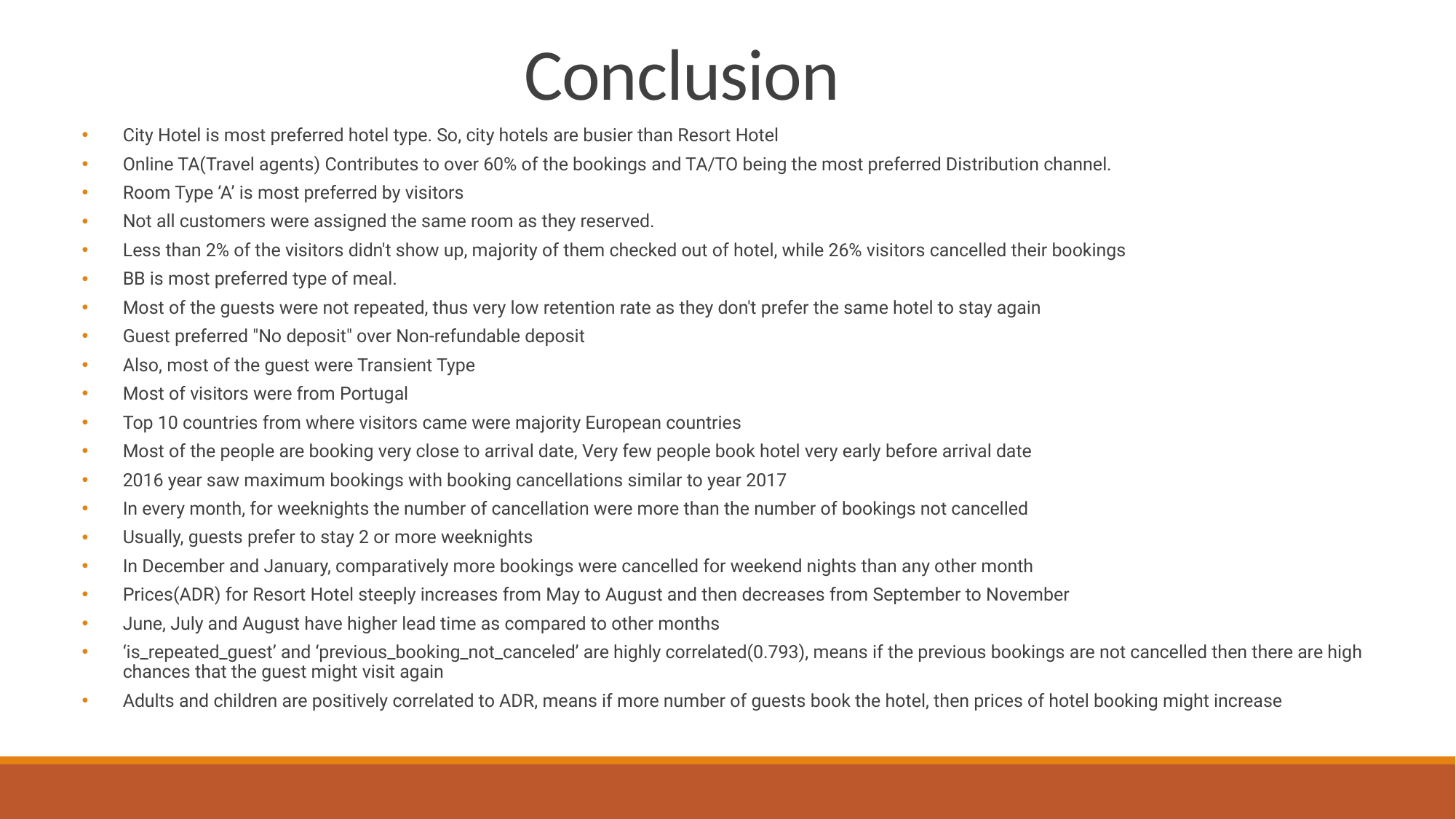

# Conclusion
City Hotel is most preferred hotel type. So, city hotels are busier than Resort Hotel
Online TA(Travel agents) Contributes to over 60% of the bookings and TA/TO being the most preferred Distribution channel.
Room Type ‘A’ is most preferred by visitors
Not all customers were assigned the same room as they reserved.
Less than 2% of the visitors didn't show up, majority of them checked out of hotel, while 26% visitors cancelled their bookings
BB is most preferred type of meal.
Most of the guests were not repeated, thus very low retention rate as they don't prefer the same hotel to stay again
Guest preferred "No deposit" over Non-refundable deposit
Also, most of the guest were Transient Type
Most of visitors were from Portugal
Top 10 countries from where visitors came were majority European countries
Most of the people are booking very close to arrival date, Very few people book hotel very early before arrival date
2016 year saw maximum bookings with booking cancellations similar to year 2017
In every month, for weeknights the number of cancellation were more than the number of bookings not cancelled
Usually, guests prefer to stay 2 or more weeknights
In December and January, comparatively more bookings were cancelled for weekend nights than any other month
Prices(ADR) for Resort Hotel steeply increases from May to August and then decreases from September to November
June, July and August have higher lead time as compared to other months
‘is_repeated_guest’ and ‘previous_booking_not_canceled’ are highly correlated(0.793), means if the previous bookings are not cancelled then there are high chances that the guest might visit again
Adults and children are positively correlated to ADR, means if more number of guests book the hotel, then prices of hotel booking might increase